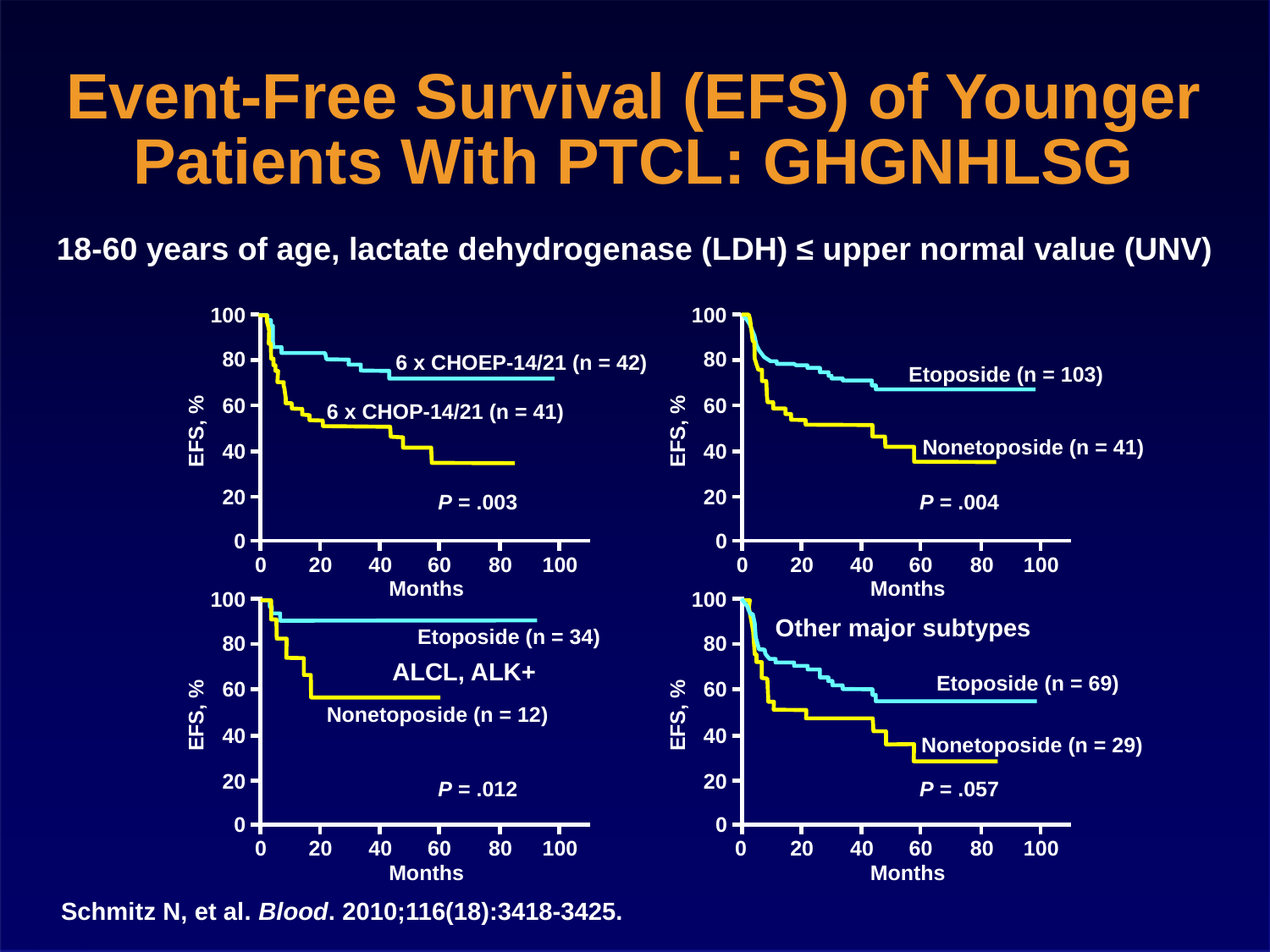

# Event-Free Survival (EFS) of Younger Patients With PTCL: GHGNHLSG
18-60 years of age, lactate dehydrogenase (LDH) ≤ upper normal value (UNV)
100
100

80
80
6 x CHOEP-14/21 (n = 42)
Etoposide (n = 103)
60
60
6 x CHOP-14/21 (n = 41)
EFS, %
EFS, %
Nonetoposide (n = 41)
40
40
20
20
P = .003
P = .004
0
0
0
20
40
60
80
100
0
20
40
60
80
100
Months
Months
100
100

Other major subtypes
Etoposide (n = 34)
80
80
ALCL, ALK+
Etoposide (n = 69)
60
60
Nonetoposide (n = 12)
EFS, %
EFS, %
40
40
Nonetoposide (n = 29)
20
20
P = .012
P = .057
0
0
0
20
40
60
80
100
0
20
40
60
80
100
Months
Months
Schmitz N, et al. Blood. 2010;116(18):3418-3425.